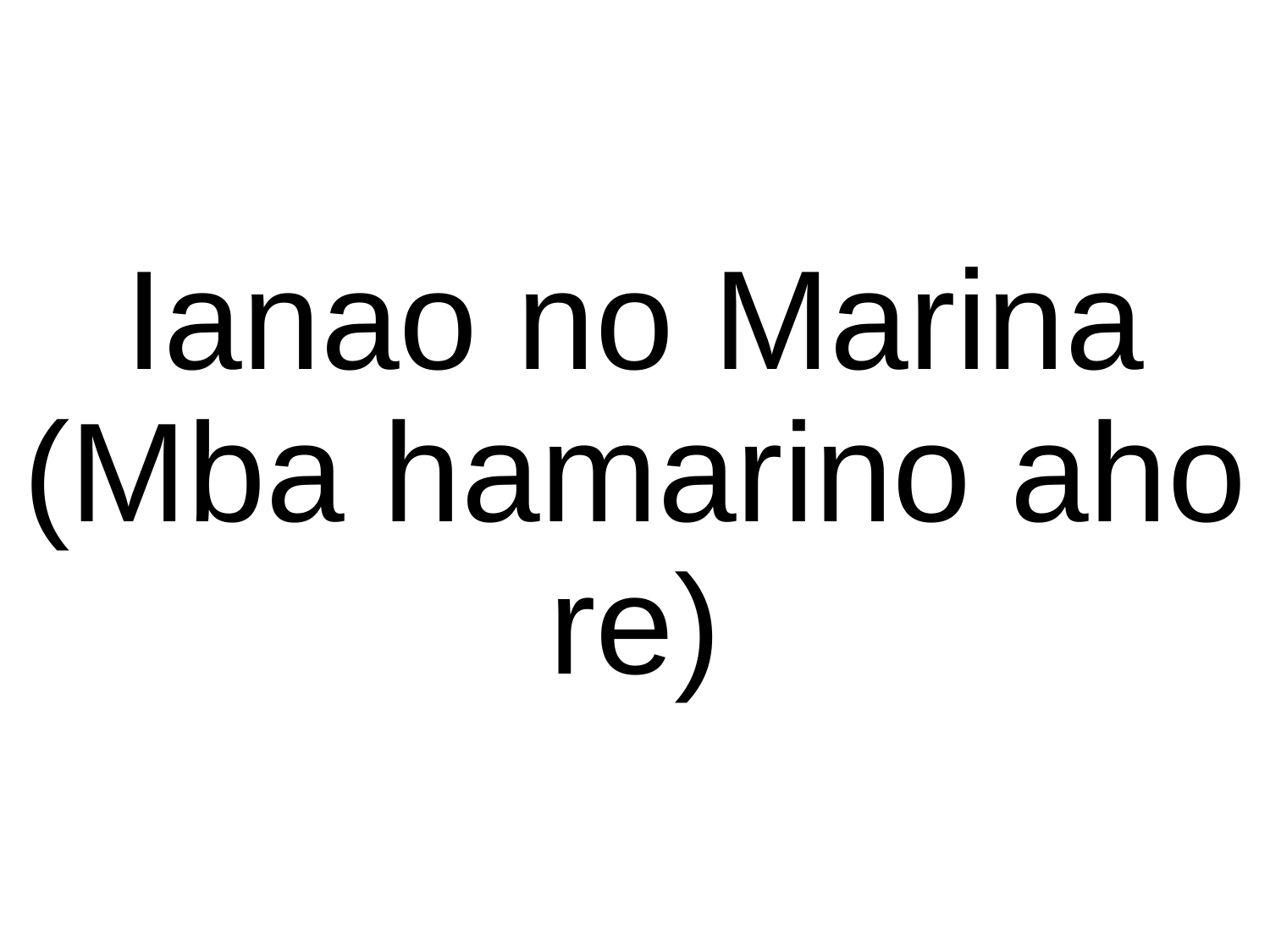

Ianao no Marina
(Mba hamarino aho re)